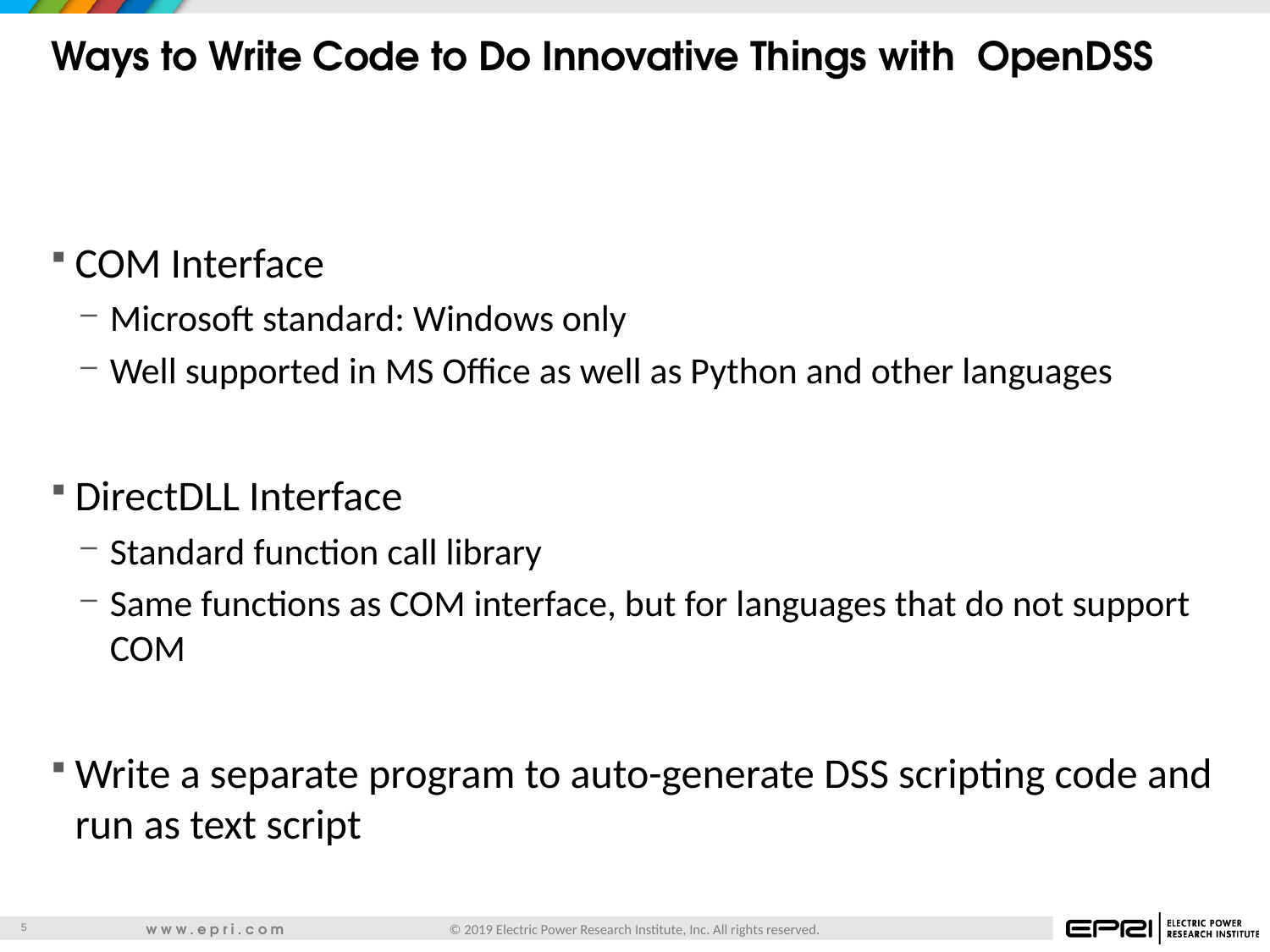

# Ways to Write Code to Do Innovative Things with  OpenDSS
COM Interface
Microsoft standard: Windows only
Well supported in MS Office as well as Python and other languages

DirectDLL Interface
Standard function call library
Same functions as COM interface, but for languages that do not support COM

Write a separate program to auto-generate DSS scripting code and run as text script